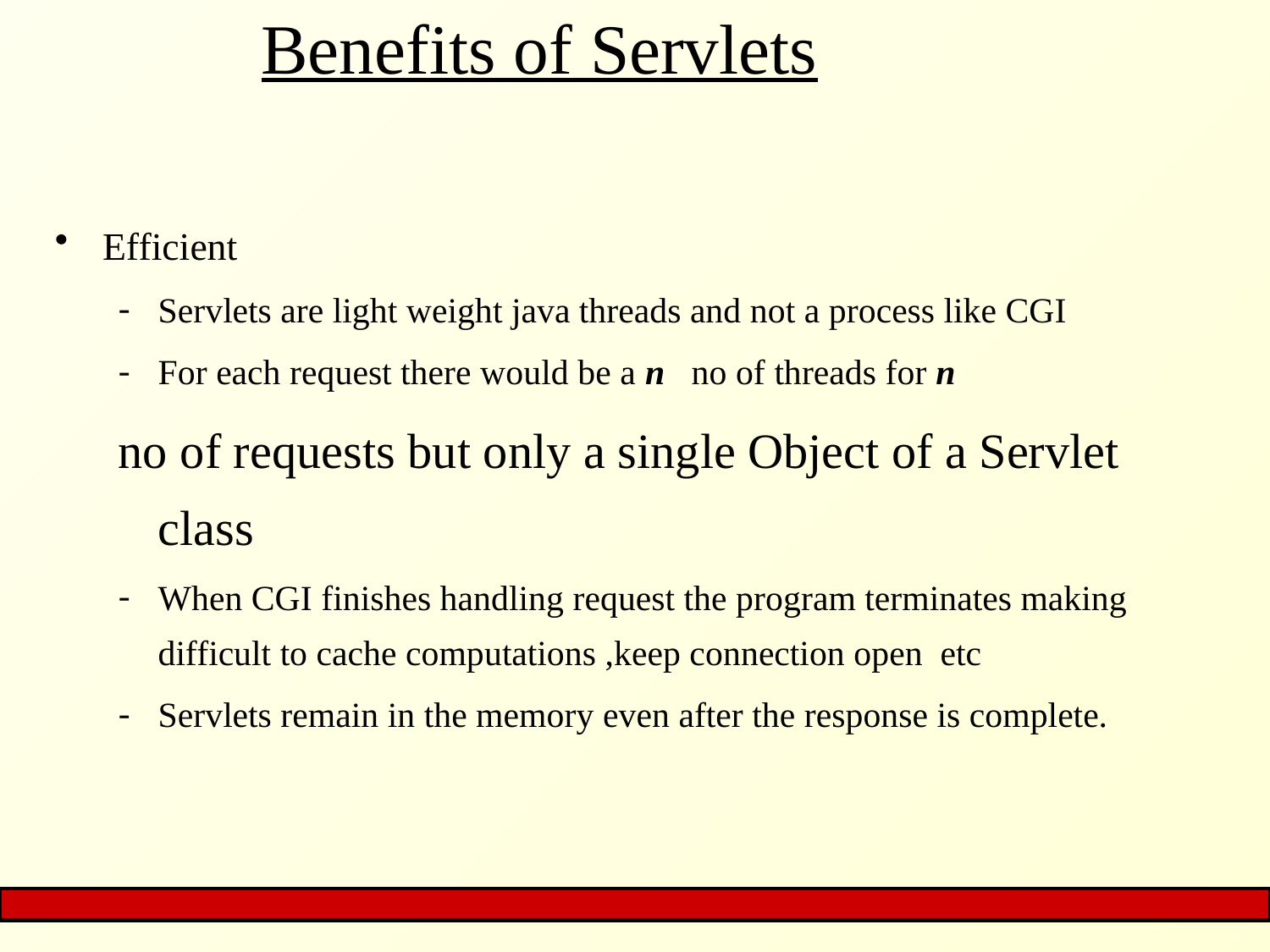

# Benefits of Servlets
Efficient
Servlets are light weight java threads and not a process like CGI
For each request there would be a n   no of threads for n
no of requests but only a single Object of a Servlet class
When CGI finishes handling request the program terminates making difficult to cache computations ,keep connection open  etc
Servlets remain in the memory even after the response is complete.